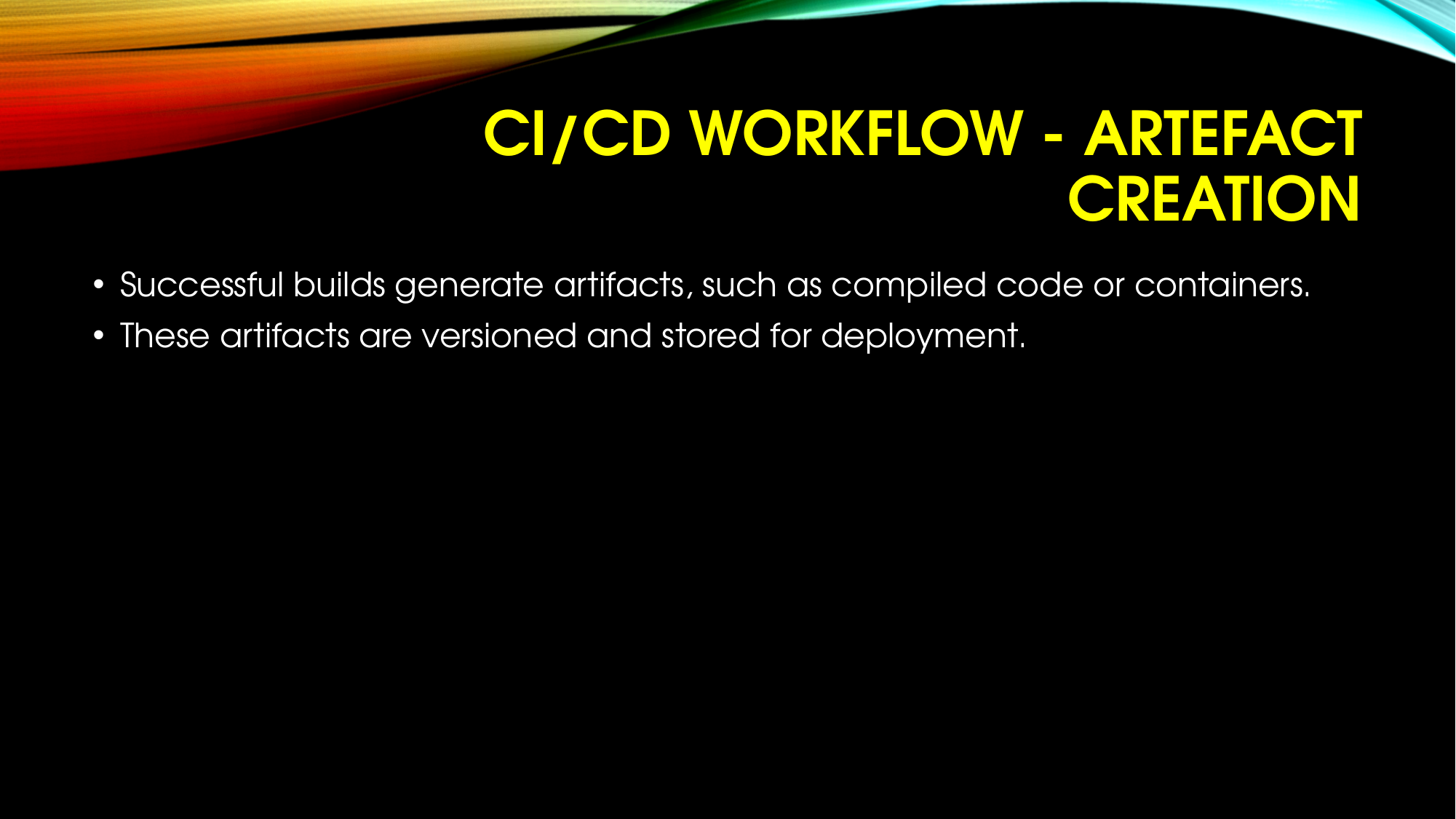

# CI/CD Workflow - Artefact Creation
Successful builds generate artifacts, such as compiled code or containers.
These artifacts are versioned and stored for deployment.